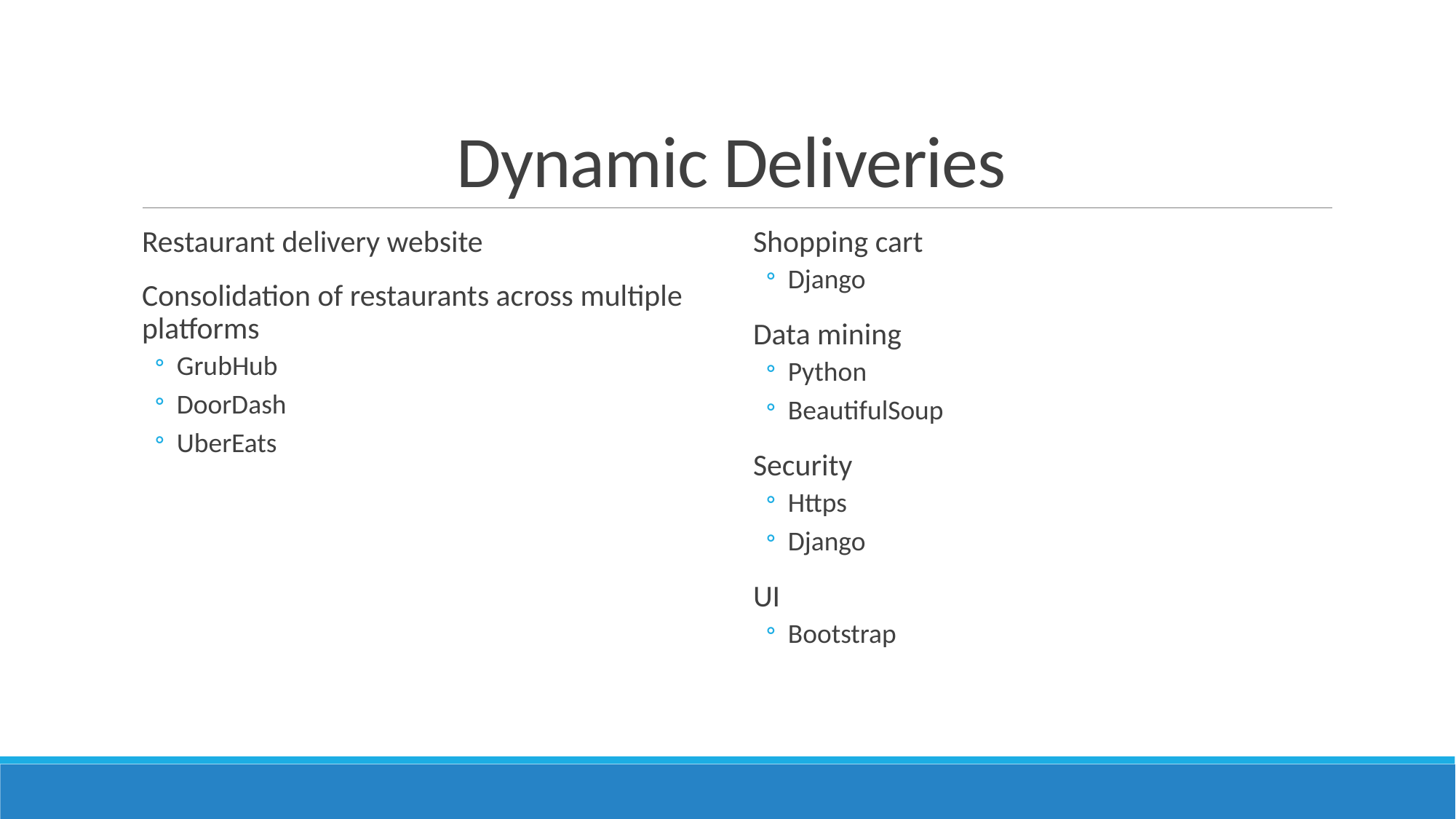

# Dynamic Deliveries
Restaurant delivery website
Consolidation of restaurants across multiple platforms
GrubHub
DoorDash
UberEats

Shopping cart
Django
Data mining
Python
BeautifulSoup
Security
Https
Django
UI
Bootstrap